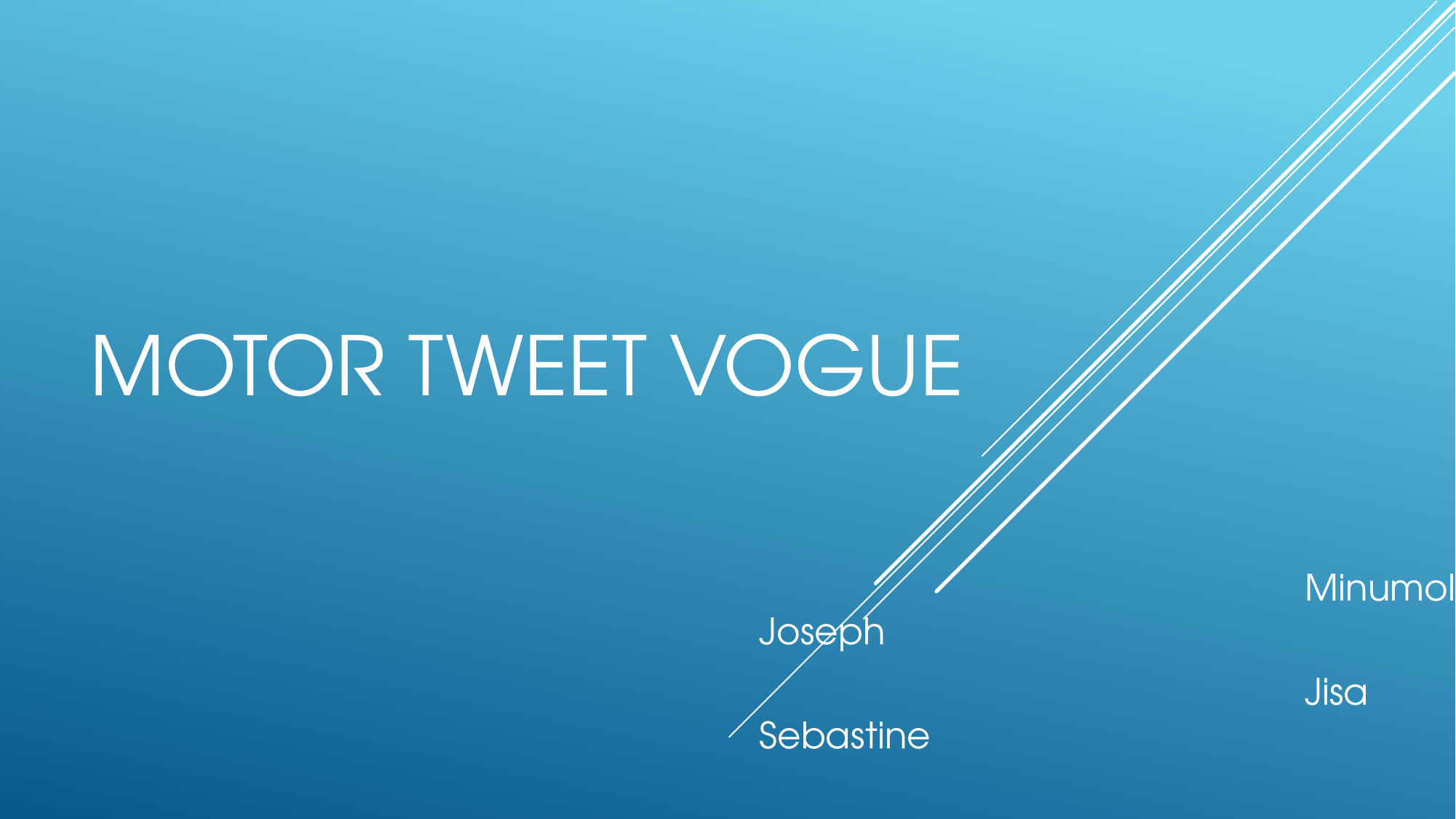

# Motor TWEET VOGUE

					Minumol Joseph
					Jisa Sebastine